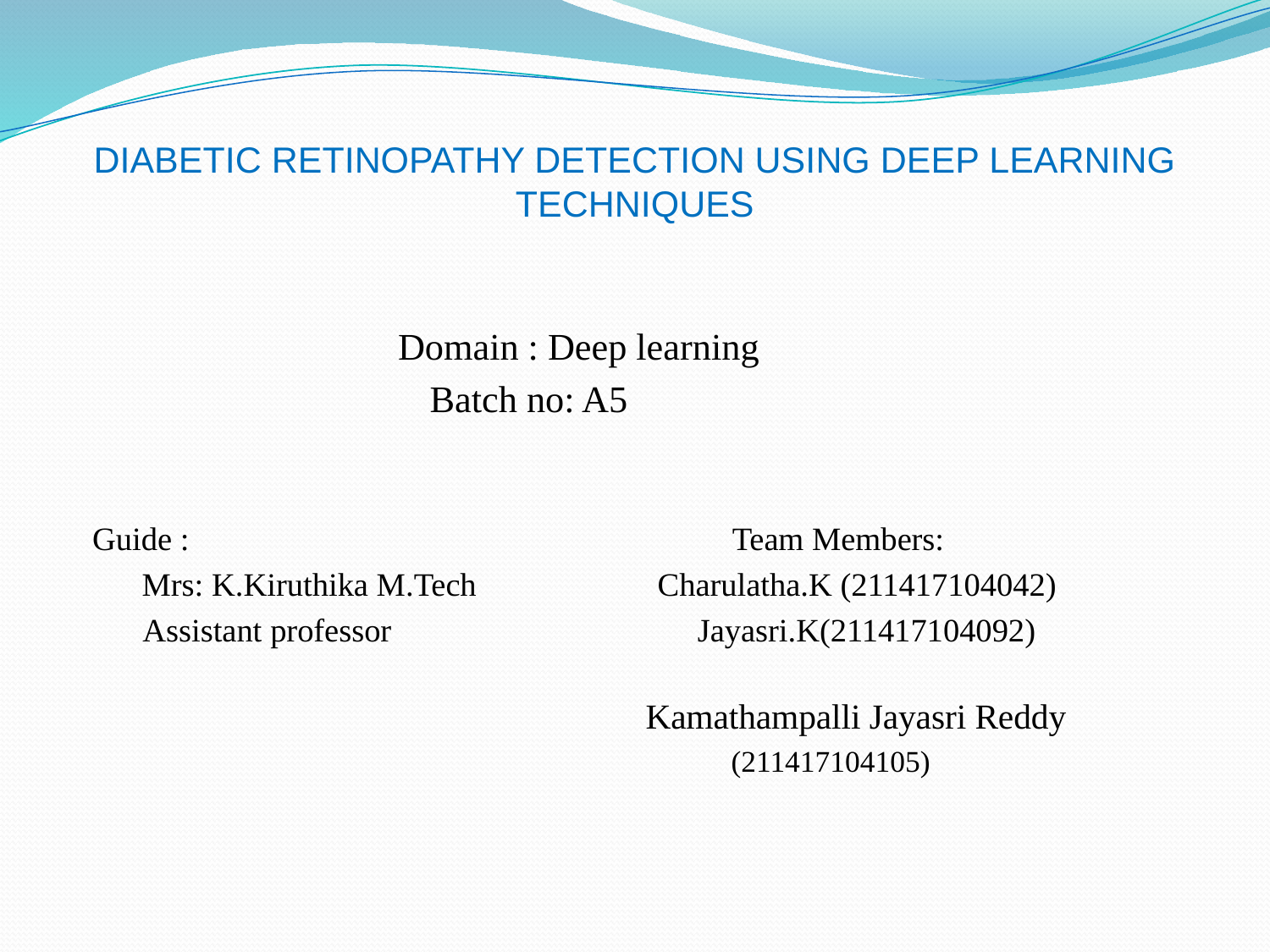

DIABETIC RETINOPATHY DETECTION USING DEEP LEARNING TECHNIQUES

                                       Domain : Deep learning
                                      Batch no: A5

  Guide :                                                                  Team Members:
        Mrs: K.Kiruthika M.Tech                      Charulatha.K (211417104042)
        Assistant professor                                     Jayasri.K(211417104092)
                                                                     Kamathampalli Jayasri Reddy
                                                                                      (211417104105)

#